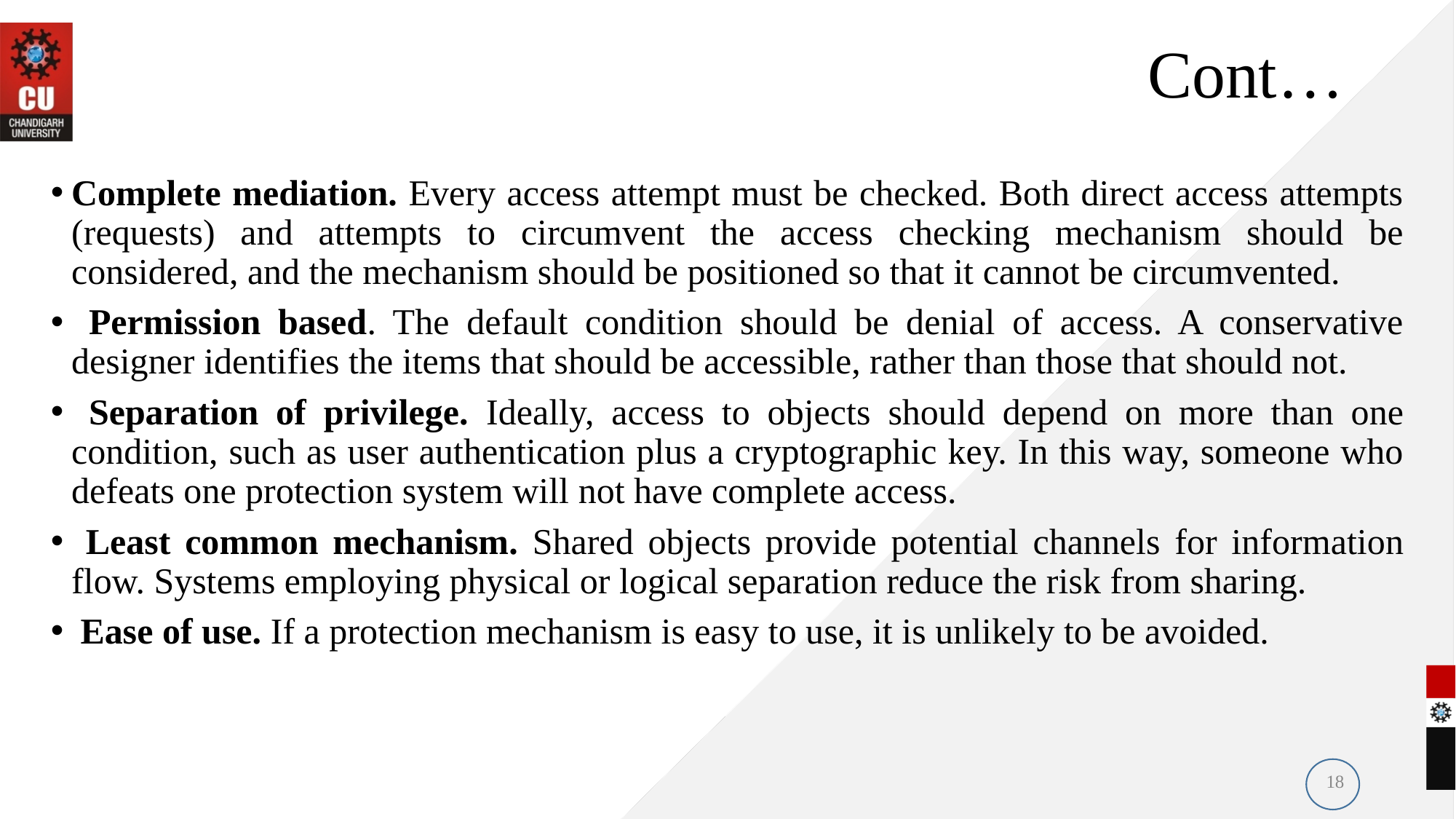

# Cont…
Complete mediation. Every access attempt must be checked. Both direct access attempts (requests) and attempts to circumvent the access checking mechanism should be considered, and the mechanism should be positioned so that it cannot be circumvented.
 Permission based. The default condition should be denial of access. A conservative designer identifies the items that should be accessible, rather than those that should not.
 Separation of privilege. Ideally, access to objects should depend on more than one condition, such as user authentication plus a cryptographic key. In this way, someone who defeats one protection system will not have complete access.
 Least common mechanism. Shared objects provide potential channels for information flow. Systems employing physical or logical separation reduce the risk from sharing.
 Ease of use. If a protection mechanism is easy to use, it is unlikely to be avoided.

18